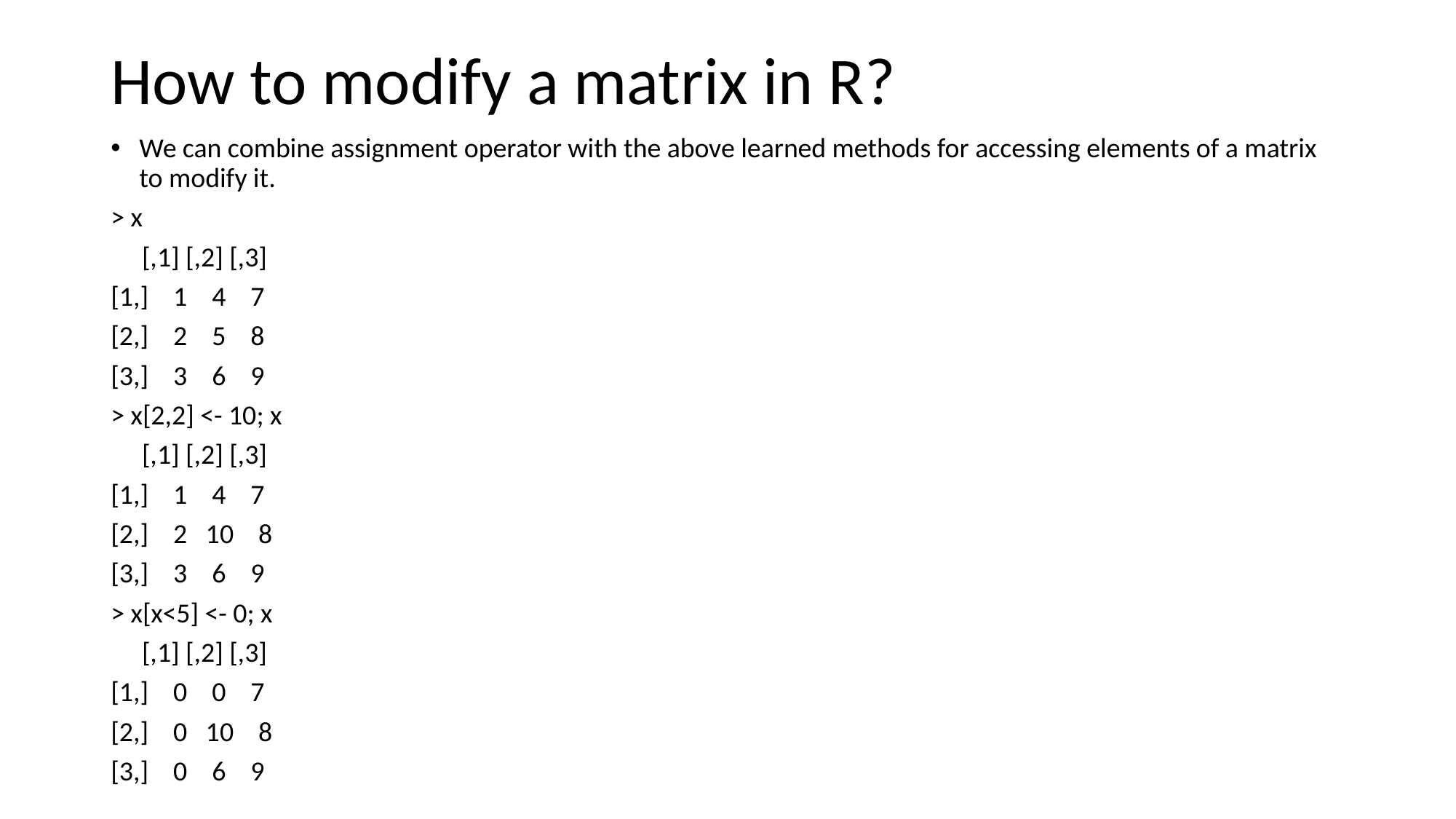

# How to modify a matrix in R?
We can combine assignment operator with the above learned methods for accessing elements of a matrix to modify it.
> x
     [,1] [,2] [,3]
[1,]    1    4    7
[2,]    2    5    8
[3,]    3    6    9
> x[2,2] <- 10; x
     [,1] [,2] [,3]
[1,]    1    4    7
[2,]    2   10    8
[3,]    3    6    9
> x[x<5] <- 0; x
     [,1] [,2] [,3]
[1,]    0    0    7
[2,]    0   10    8
[3,]    0    6    9